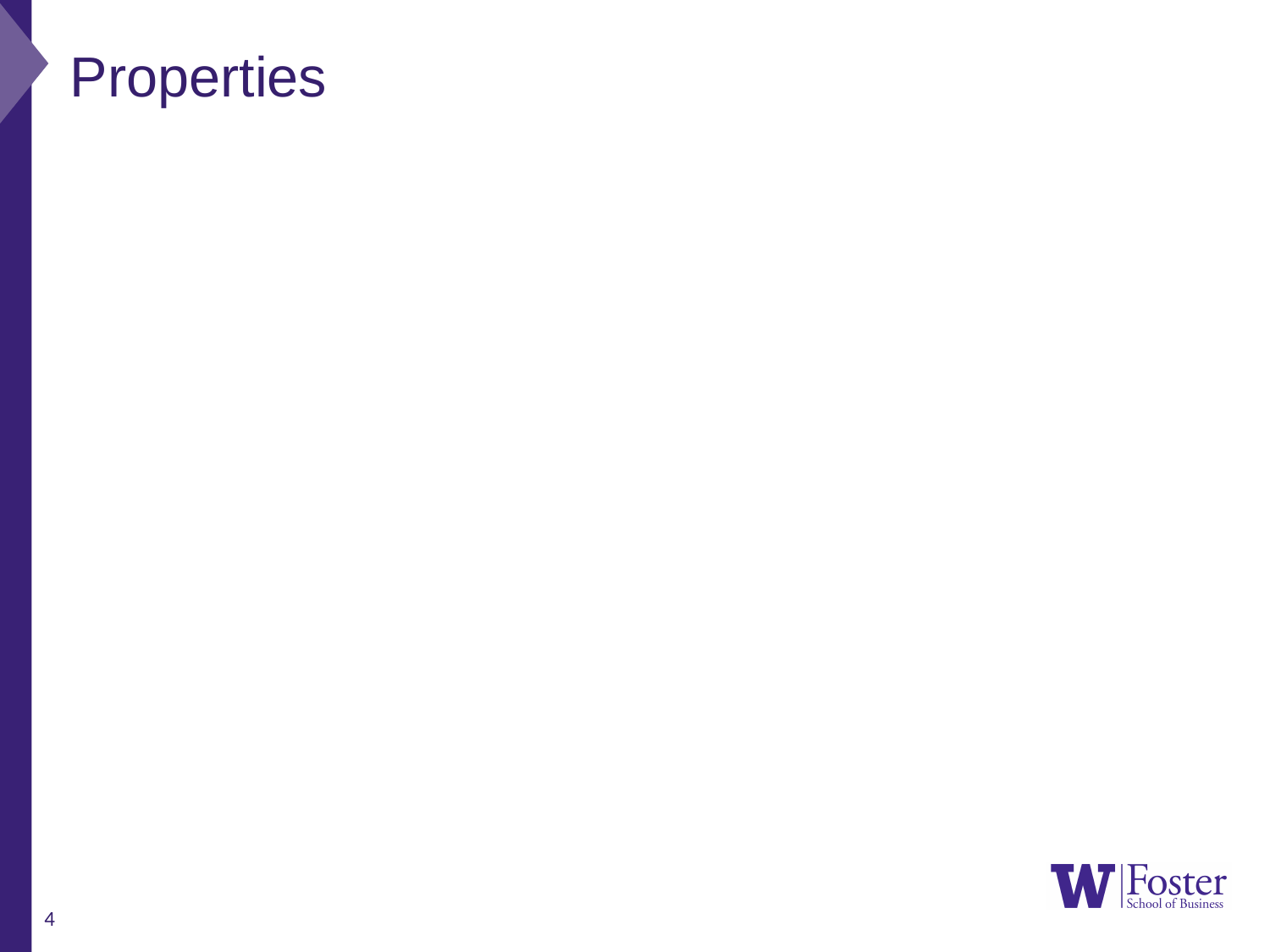

# Properties
Degree of a vertex is a number of edges attached to it (if directed – incoming and outgoing degree)
Geodesic path – the shortest path from one node to another (measured in nodes)
Diameter of the network – the longest geodesic path between any two vertices (not mean)
Average geodesic path length
4